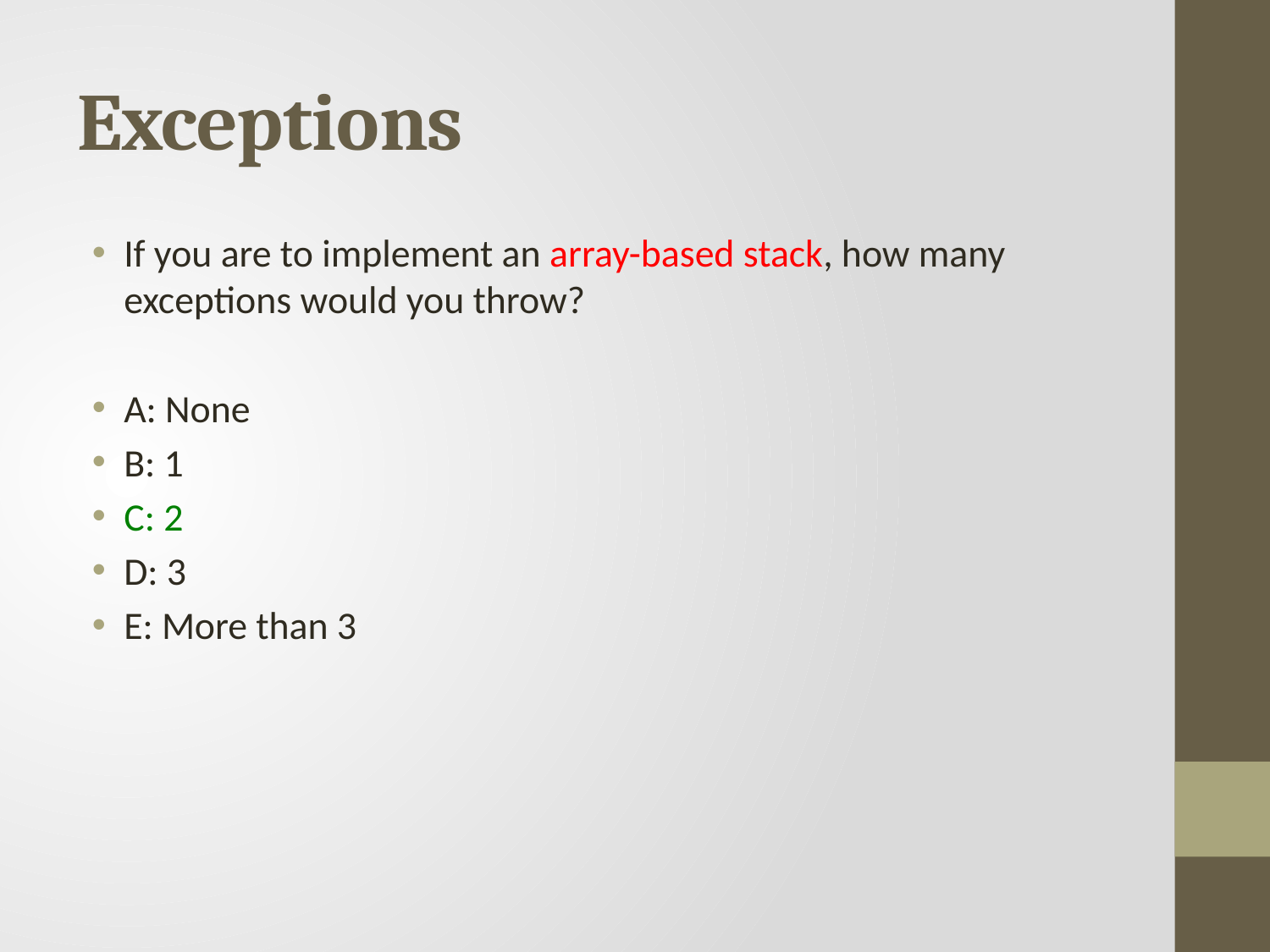

# Exceptions
If you are to implement an array-based stack, how many exceptions would you throw?

A: None
B: 1
C: 2
D: 3
E: More than 3